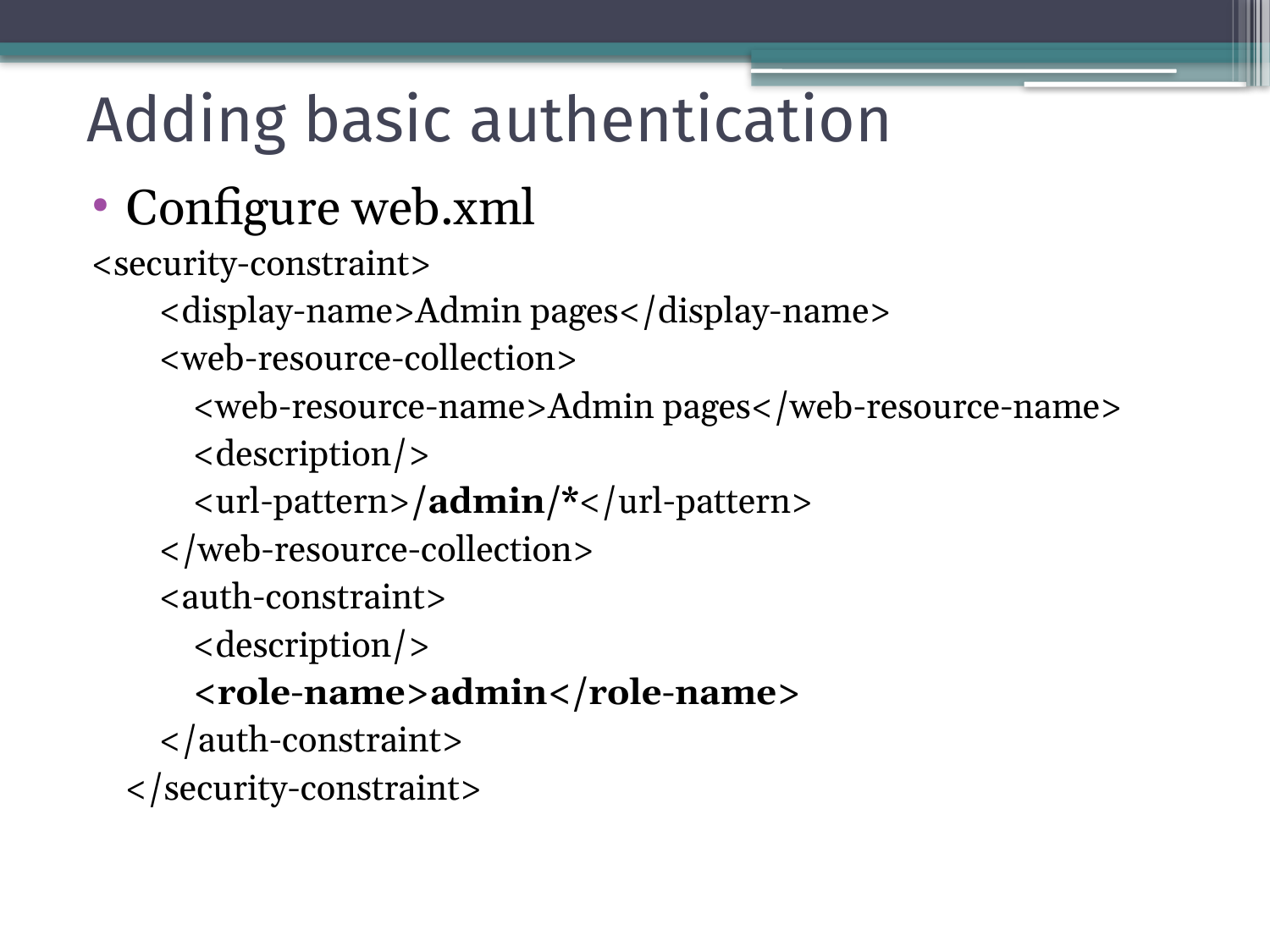

# Adding basic authentication
Configure web.xml
<security-constraint>
        <display-name>Admin pages</display-name>
        <web-resource-collection>
            <web-resource-name>Admin pages</web-resource-name>
            <description/>
            <url-pattern>/admin/*</url-pattern>
        </web-resource-collection>
        <auth-constraint>
            <description/>
            <role-name>admin</role-name>
        </auth-constraint>
    </security-constraint>